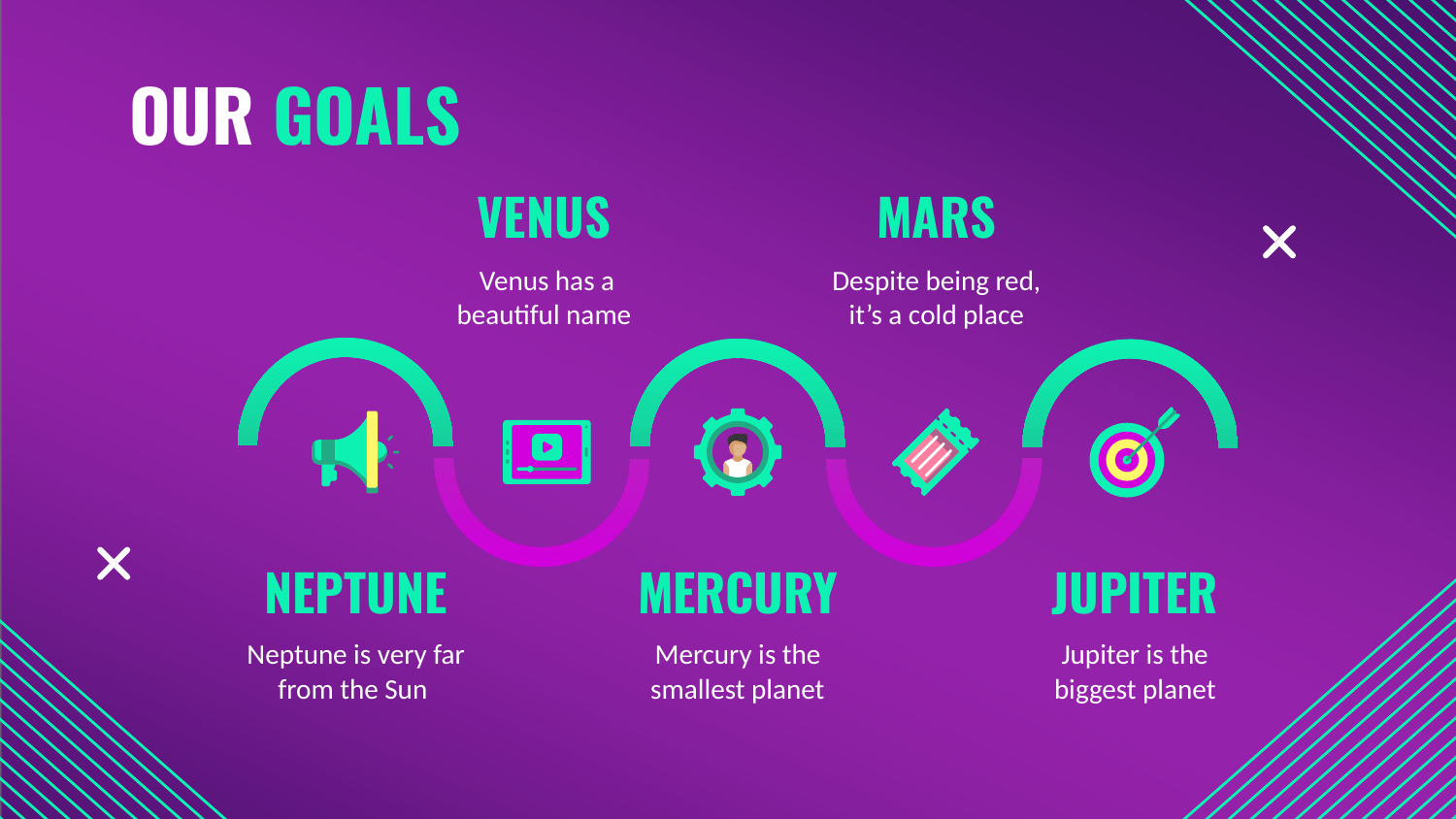

OUR GOALS
# VENUS
MARS
 Venus has a beautiful name
Despite being red, it’s a cold place

NEPTUNE
MERCURY
JUPITER
Neptune is very far from the Sun
Mercury is the smallest planet
Jupiter is the biggest planet